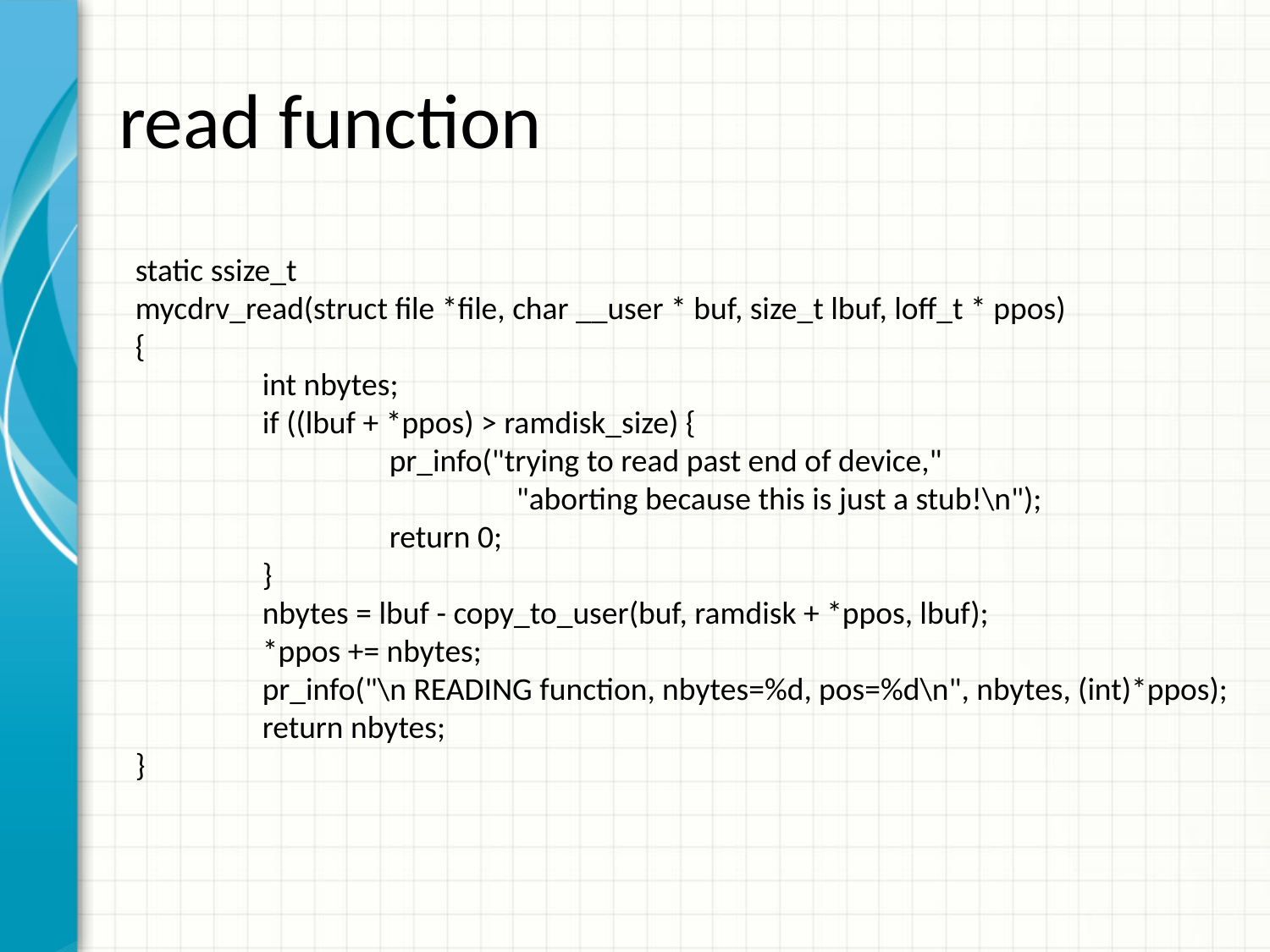

# read function
static ssize_t
mycdrv_read(struct file *file, char __user * buf, size_t lbuf, loff_t * ppos)
{
	int nbytes;
	if ((lbuf + *ppos) > ramdisk_size) {
		pr_info("trying to read past end of device,"
			"aborting because this is just a stub!\n");
		return 0;
	}
	nbytes = lbuf - copy_to_user(buf, ramdisk + *ppos, lbuf);
	*ppos += nbytes;
	pr_info("\n READING function, nbytes=%d, pos=%d\n", nbytes, (int)*ppos);
	return nbytes;
}